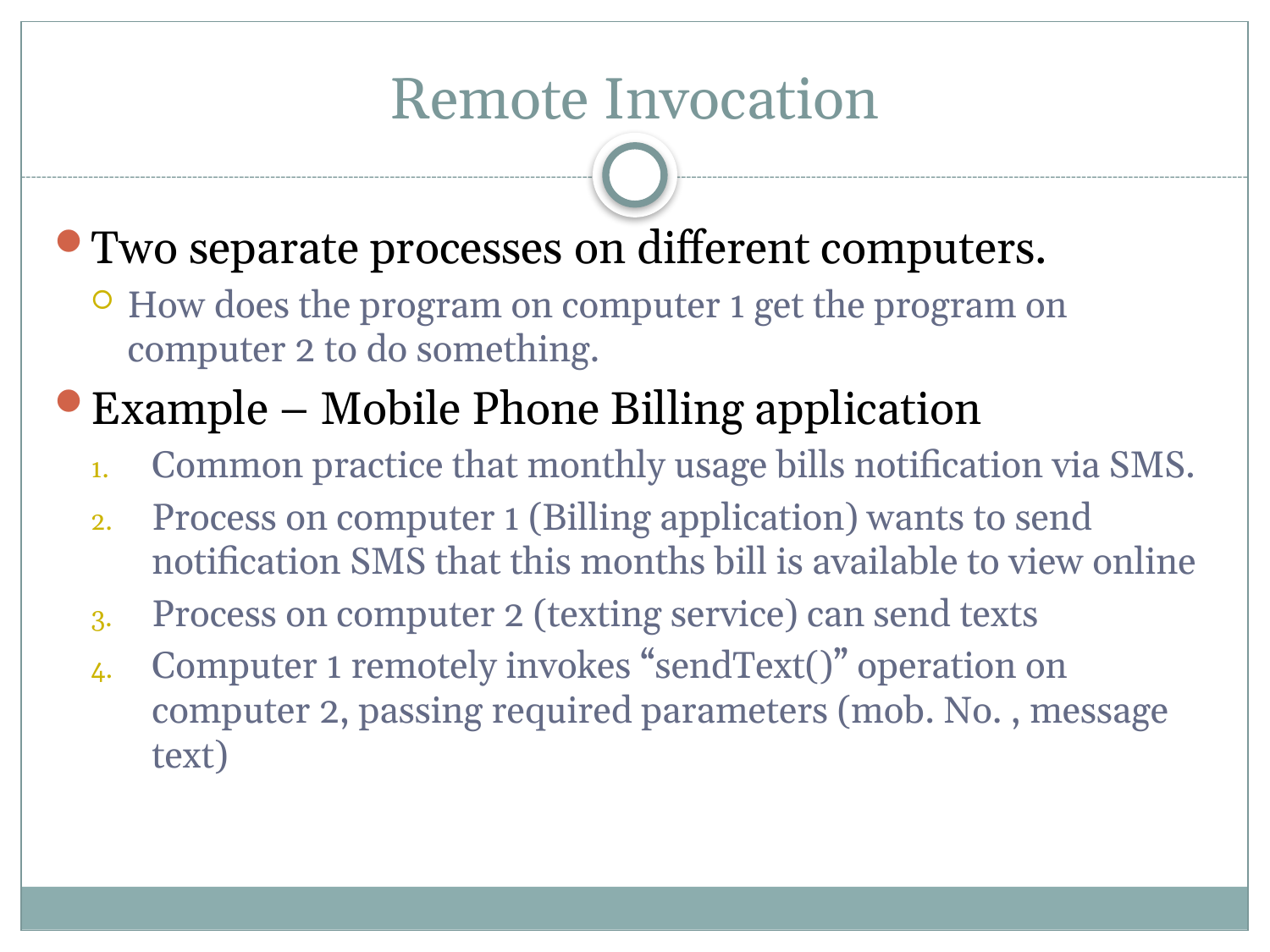

# Remote Invocation
Two separate processes on different computers.
How does the program on computer 1 get the program on computer 2 to do something.
Example – Mobile Phone Billing application
Common practice that monthly usage bills notification via SMS.
Process on computer 1 (Billing application) wants to send notification SMS that this months bill is available to view online
Process on computer 2 (texting service) can send texts
Computer 1 remotely invokes “sendText()” operation on computer 2, passing required parameters (mob. No. , message text)